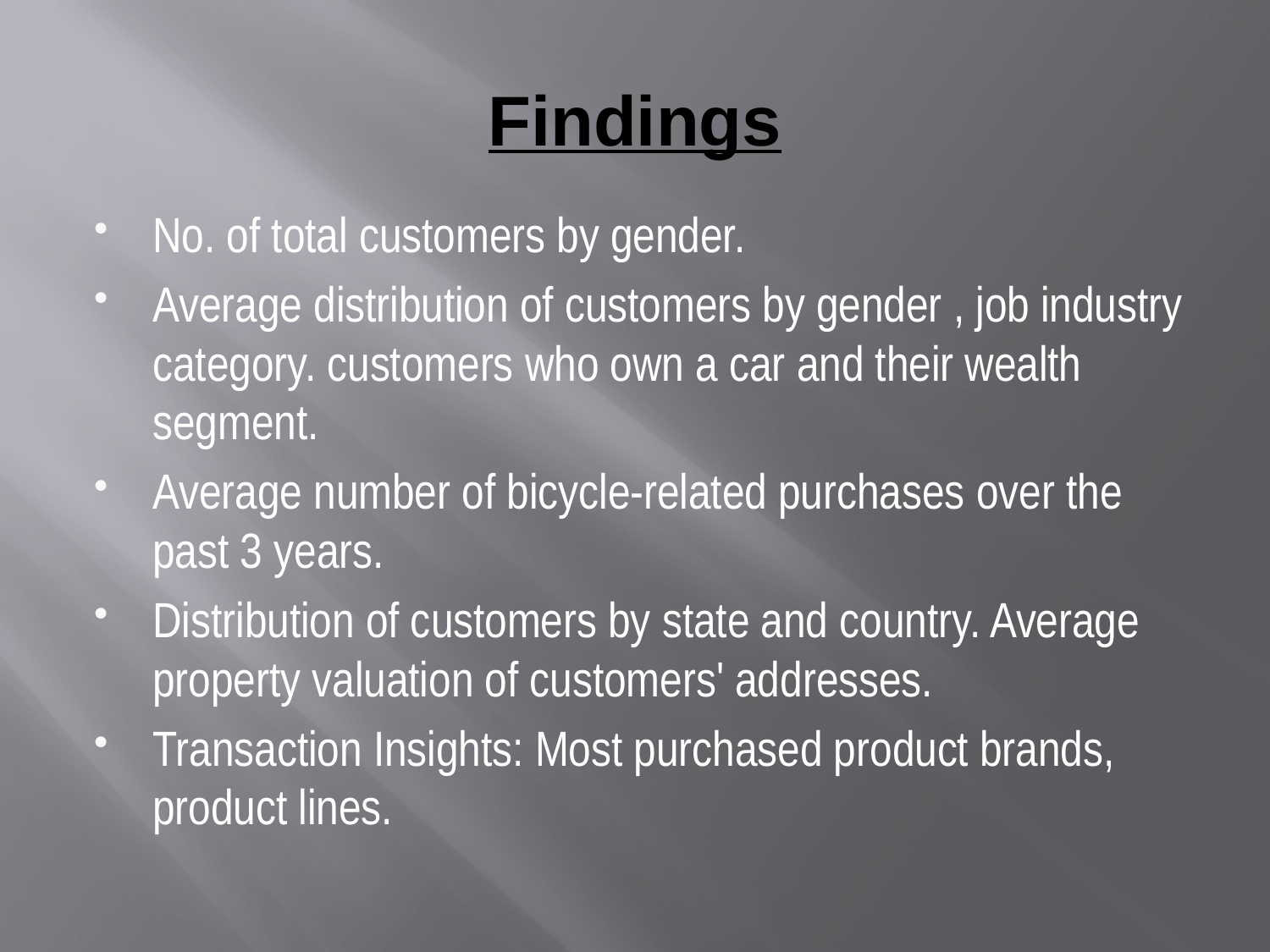

# Findings
No. of total customers by gender.
Average distribution of customers by gender , job industry category. customers who own a car and their wealth segment.
Average number of bicycle-related purchases over the past 3 years.
Distribution of customers by state and country. Average property valuation of customers' addresses.
Transaction Insights: Most purchased product brands, product lines.